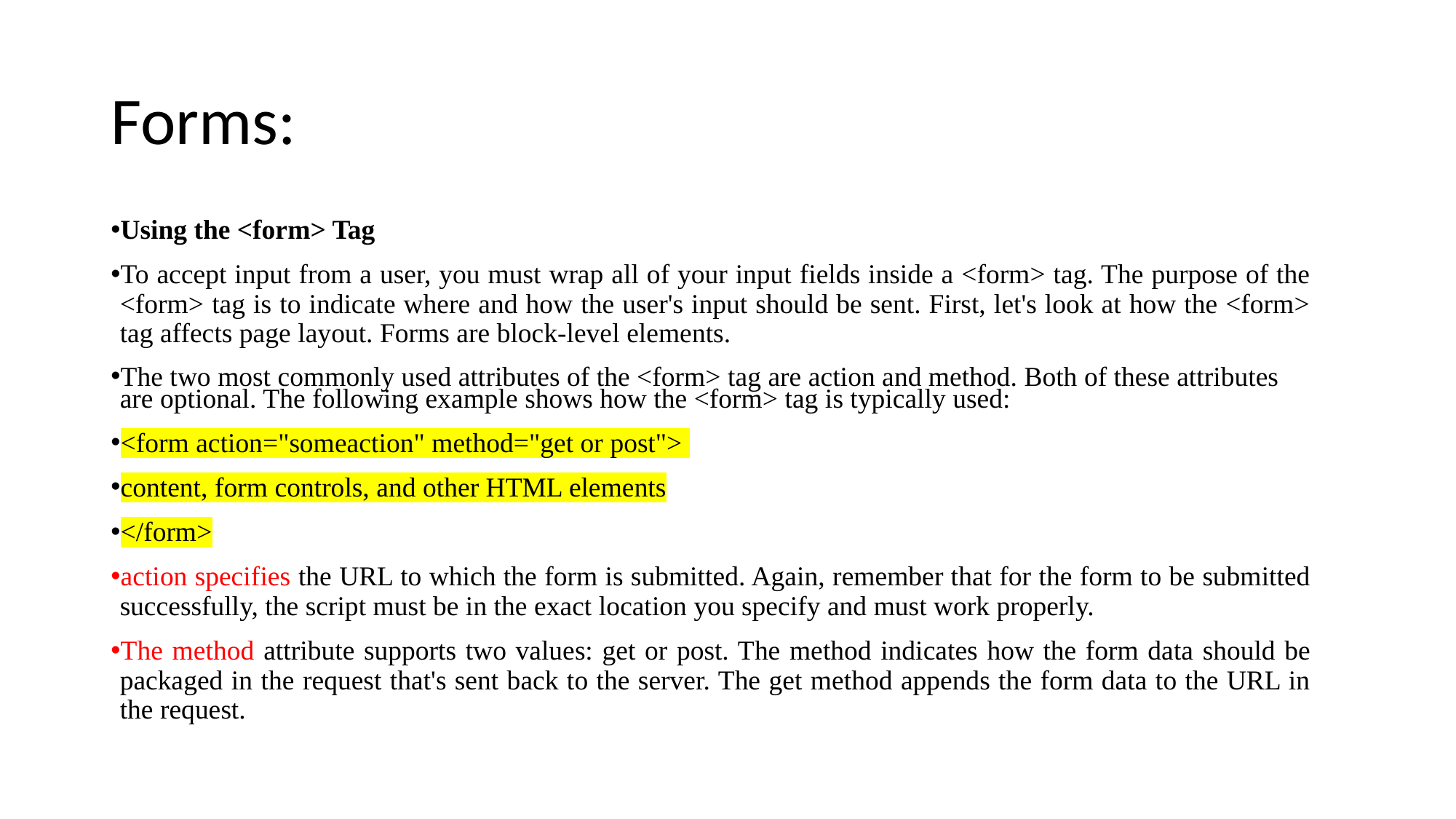

# Forms:
Using the <form> Tag
To accept input from a user, you must wrap all of your input fields inside a <form> tag. The purpose of the <form> tag is to indicate where and how the user's input should be sent. First, let's look at how the <form> tag affects page layout. Forms are block-level elements.

The two most commonly used attributes of the <form> tag are action and method. Both of these attributes are optional. The following example shows how the <form> tag is typically used:
<form action="someaction" method="get or post">
content, form controls, and other HTML elements
</form>
action specifies the URL to which the form is submitted. Again, remember that for the form to be submitted successfully, the script must be in the exact location you specify and must work properly.
The method attribute supports two values: get or post. The method indicates how the form data should be packaged in the request that's sent back to the server. The get method appends the form data to the URL in the request.